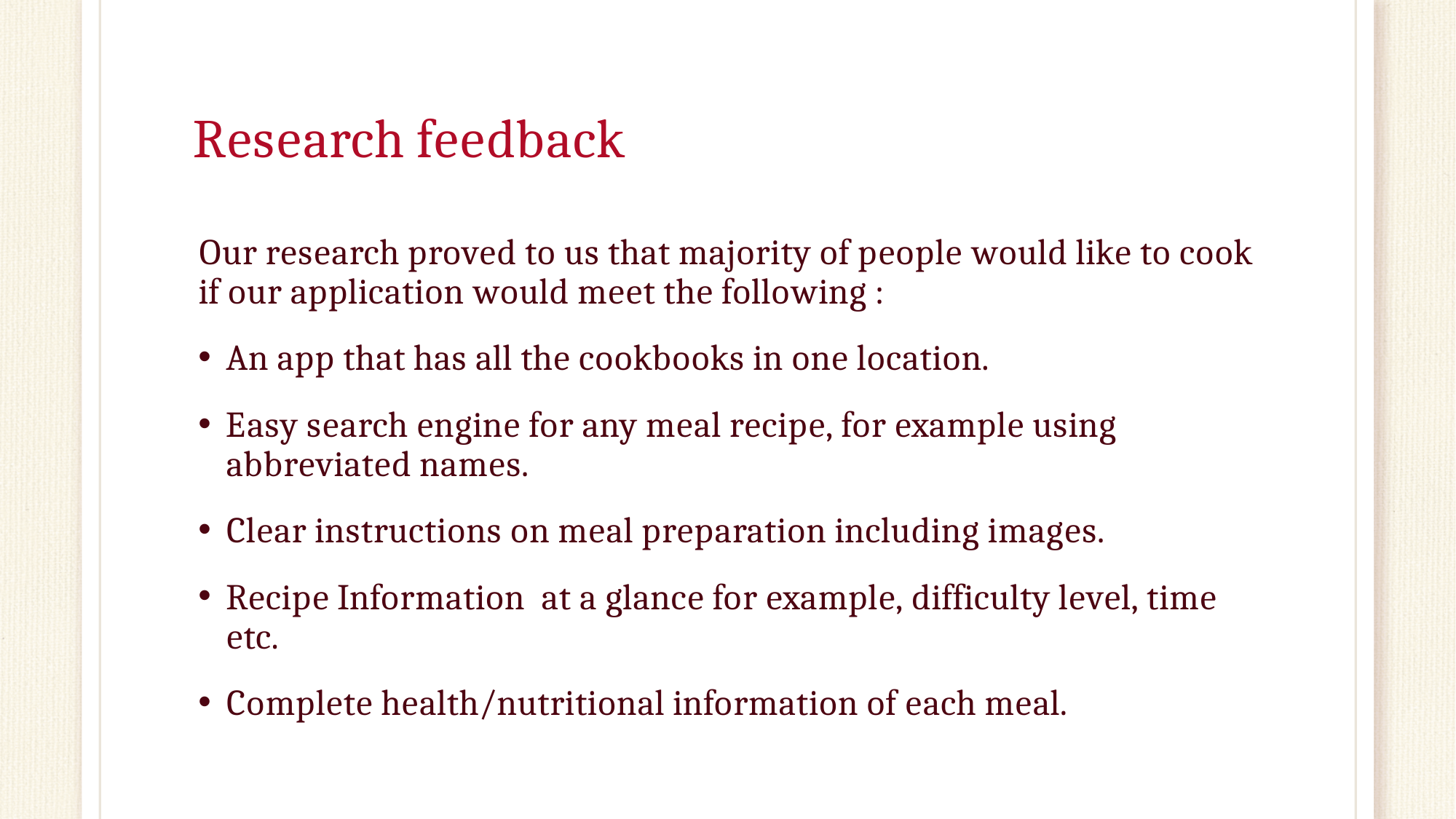

# Research feedback
Our research proved to us that majority of people would like to cook if our application would meet the following :
An app that has all the cookbooks in one location.
Easy search engine for any meal recipe, for example using abbreviated names.
Clear instructions on meal preparation including images.
Recipe Information  at a glance for example, difficulty level, time etc.
Complete health/nutritional information of each meal.